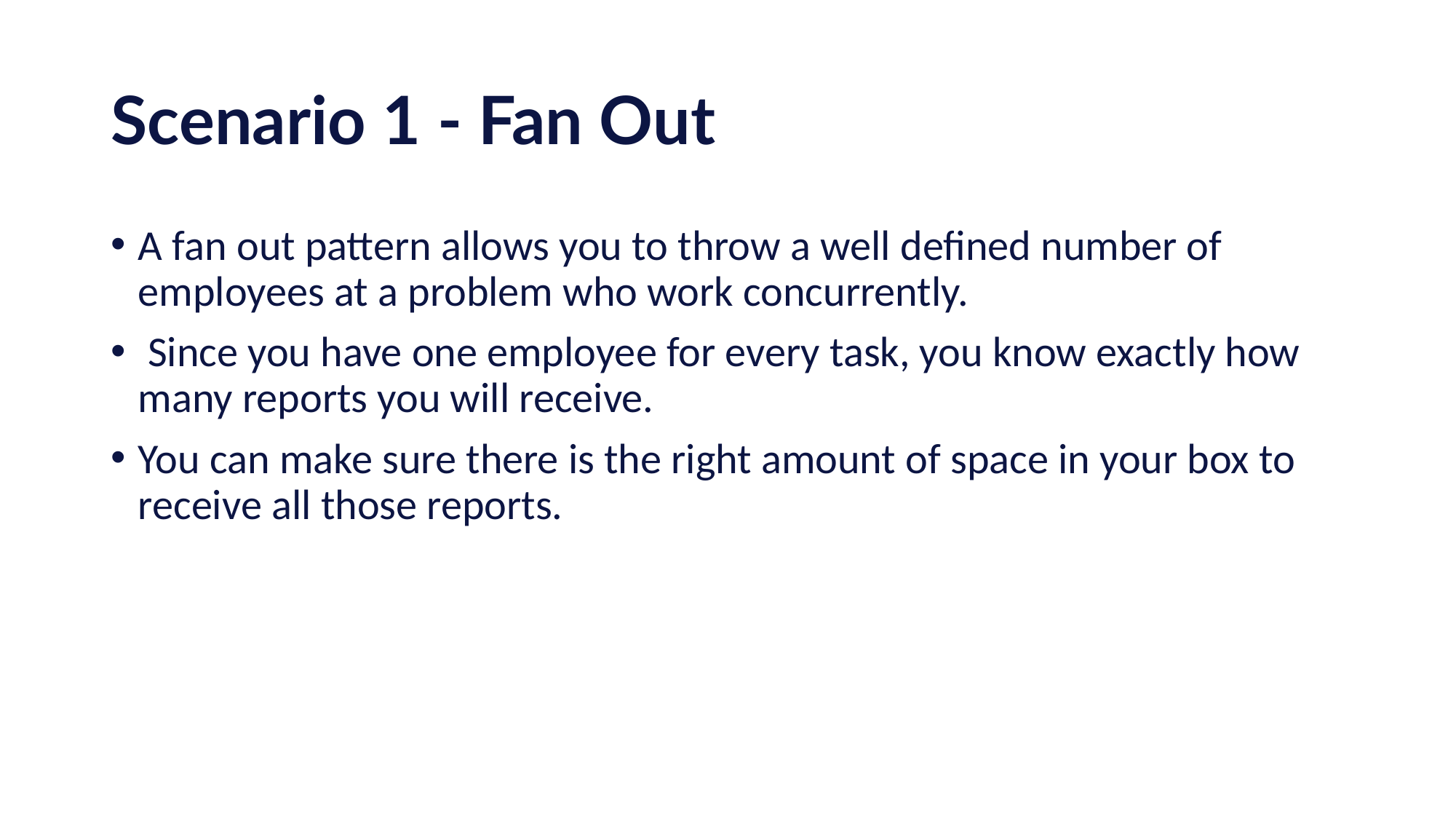

# Scenario 1 - Fan Out
A fan out pattern allows you to throw a well defined number of employees at a problem who work concurrently.
 Since you have one employee for every task, you know exactly how many reports you will receive.
You can make sure there is the right amount of space in your box to receive all those reports.